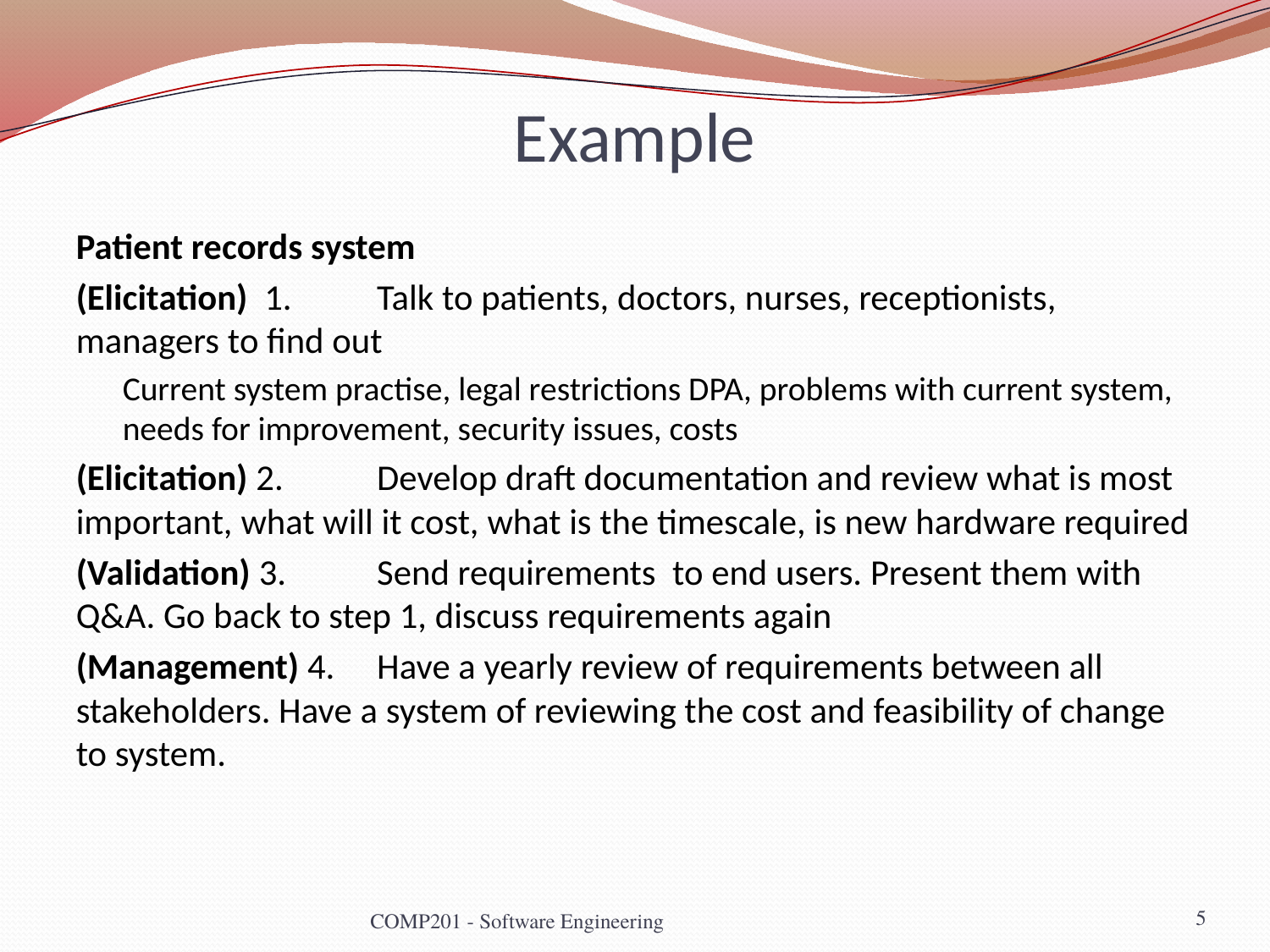

# Example
Patient records system
(Elicitation)  1.	Talk to patients, doctors, nurses, receptionists, managers to find out
Current system practise, legal restrictions DPA, problems with current system, needs for improvement, security issues, costs
(Elicitation) 2.	Develop draft documentation and review what is most important, what will it cost, what is the timescale, is new hardware required
(Validation) 3.	Send requirements  to end users. Present them with Q&A. Go back to step 1, discuss requirements again
(Management) 4.	Have a yearly review of requirements between all stakeholders. Have a system of reviewing the cost and feasibility of change to system.
COMP201 - Software Engineering
5